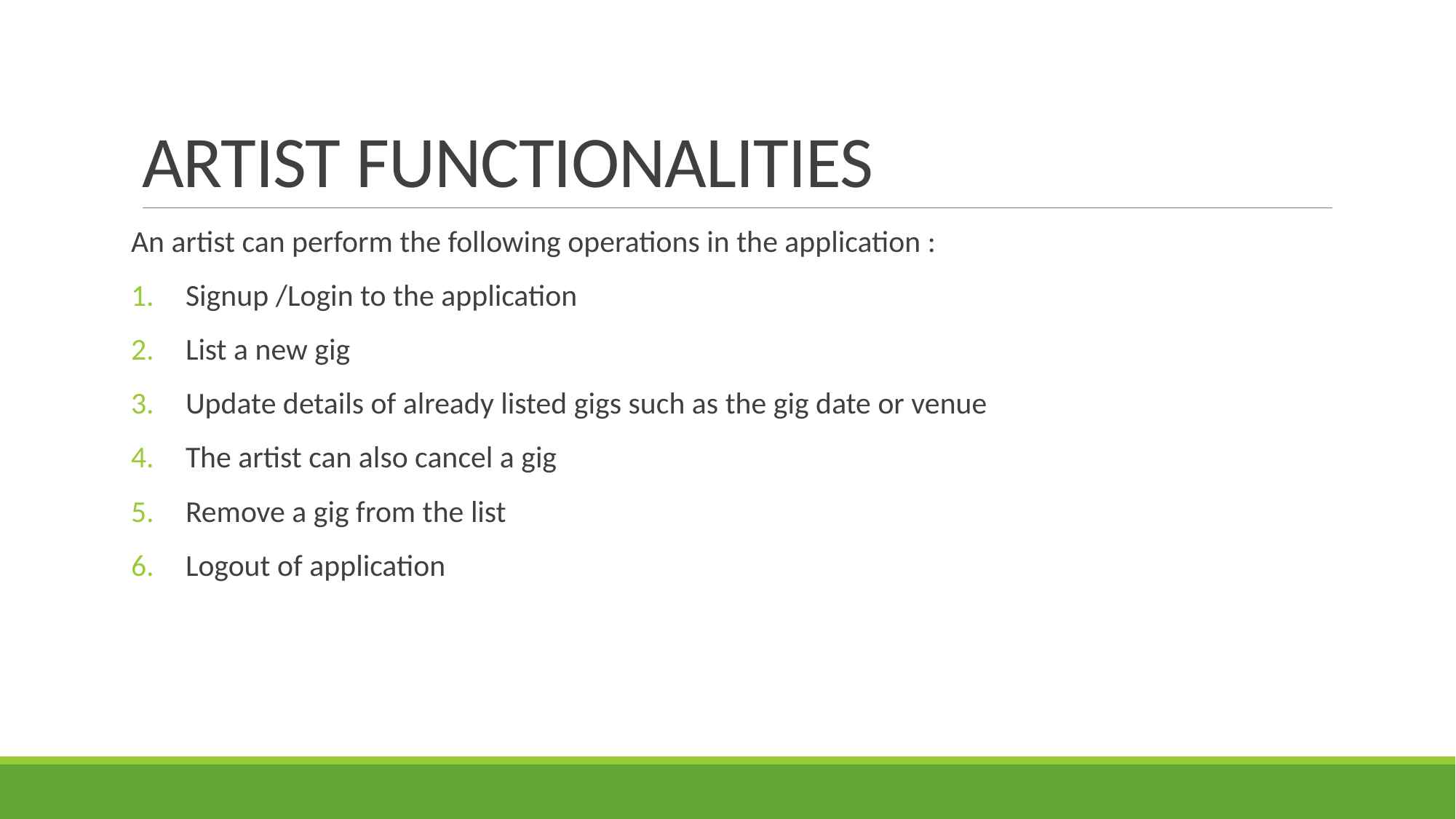

# ARTIST FUNCTIONALITIES
An artist can perform the following operations in the application :
Signup /Login to the application
List a new gig
Update details of already listed gigs such as the gig date or venue
The artist can also cancel a gig
Remove a gig from the list
Logout of application